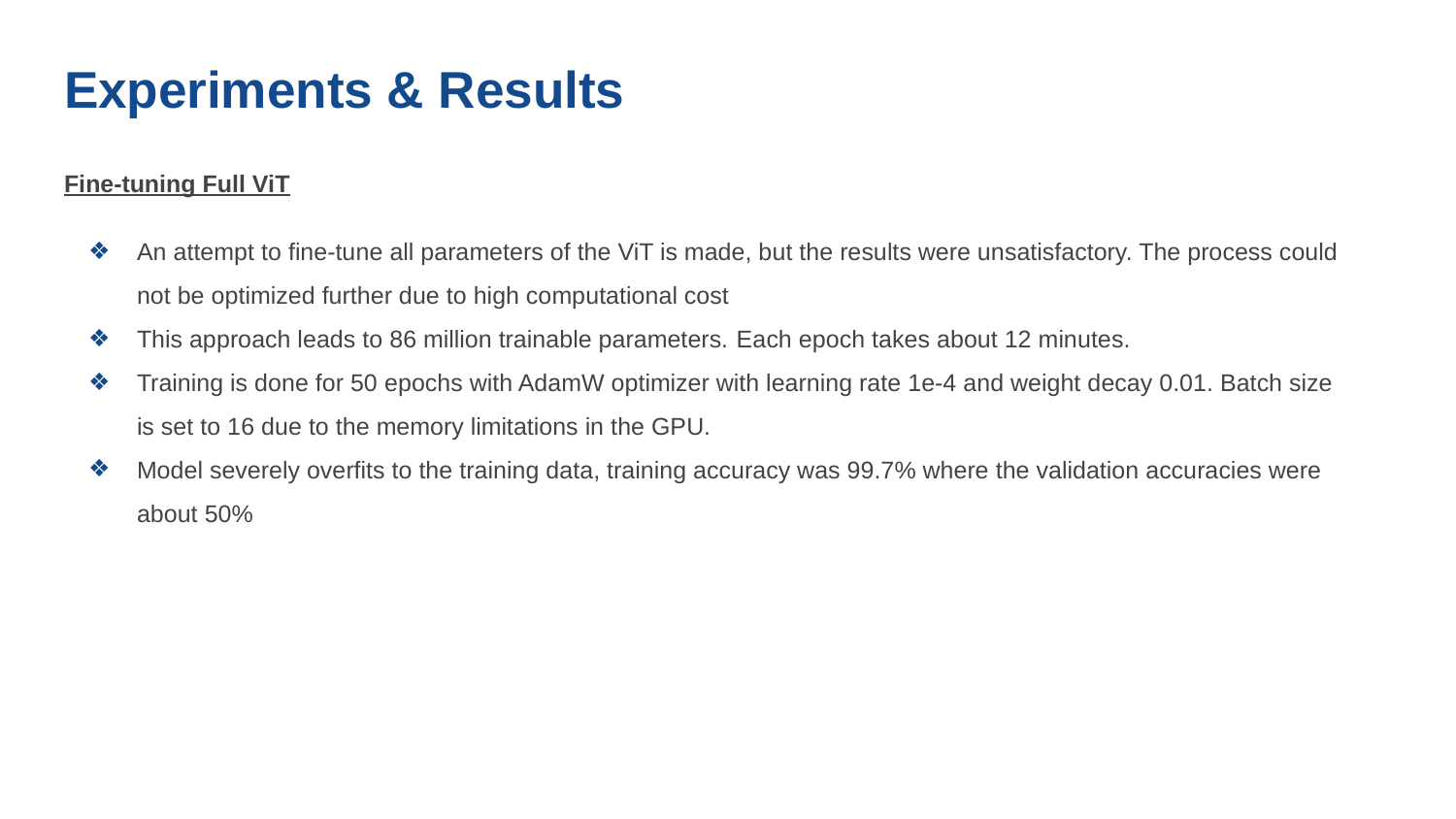

Experiments & Results
Fine-tuning Full ViT
An attempt to fine-tune all parameters of the ViT is made, but the results were unsatisfactory. The process could not be optimized further due to high computational cost
This approach leads to 86 million trainable parameters. Each epoch takes about 12 minutes.
Training is done for 50 epochs with AdamW optimizer with learning rate 1e-4 and weight decay 0.01. Batch size is set to 16 due to the memory limitations in the GPU.
Model severely overfits to the training data, training accuracy was 99.7% where the validation accuracies were about 50%